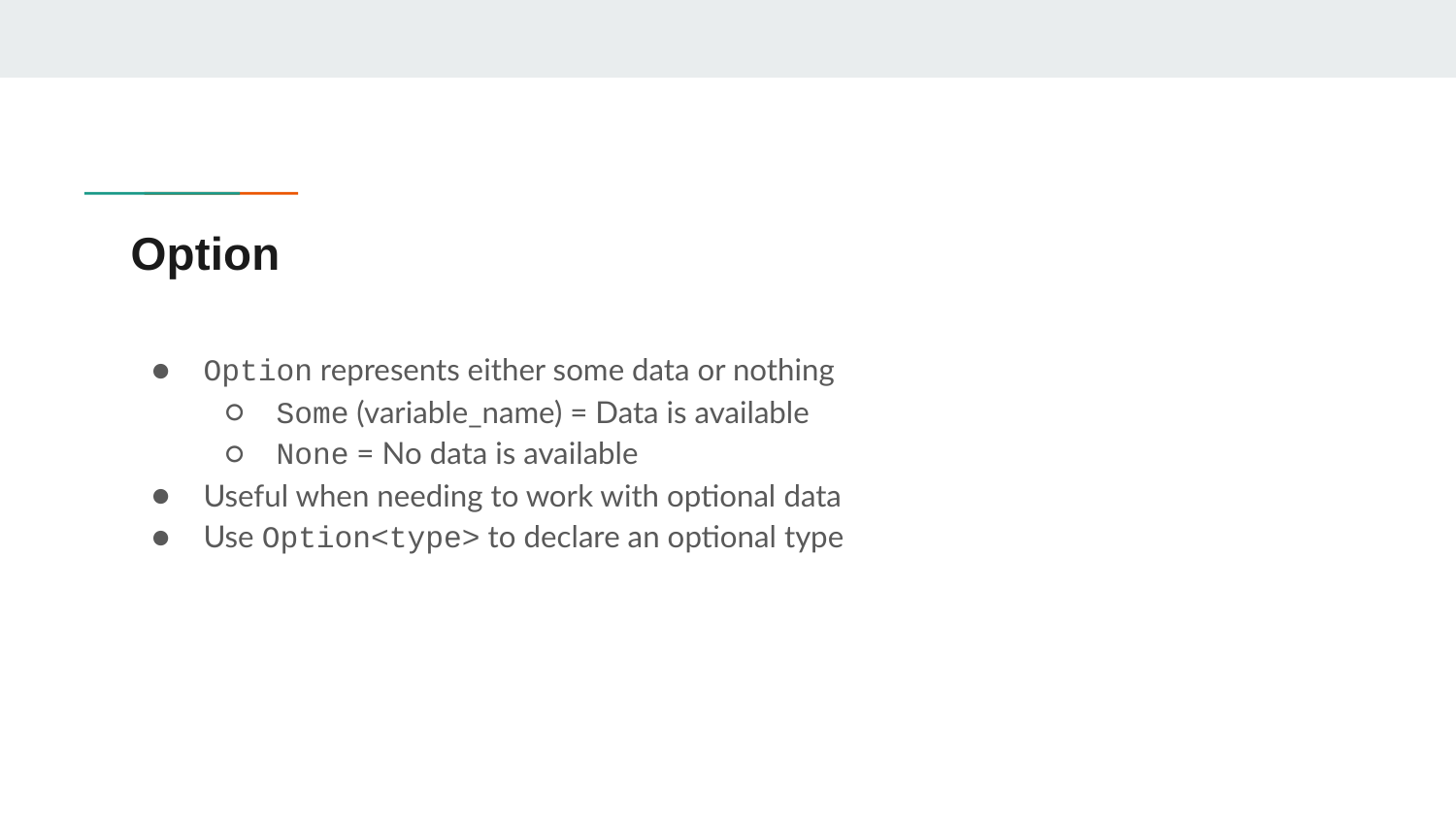

# Option
Option represents either some data or nothing
Some (variable_name) = Data is available
None = No data is available
Useful when needing to work with optional data
Use Option<type> to declare an optional type